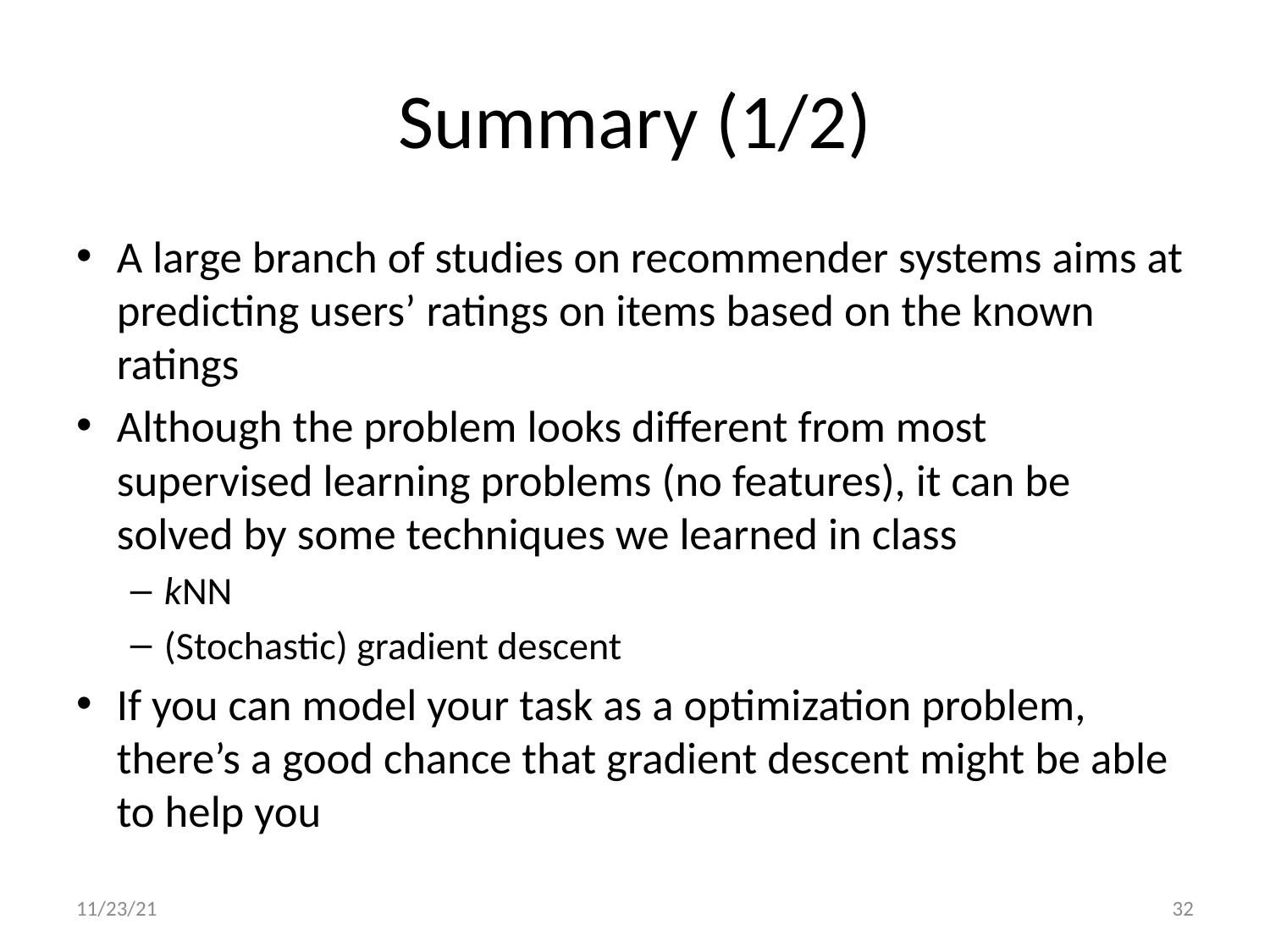

# Summary (1/2)
A large branch of studies on recommender systems aims at predicting users’ ratings on items based on the known ratings
Although the problem looks different from most supervised learning problems (no features), it can be solved by some techniques we learned in class
kNN
(Stochastic) gradient descent
If you can model your task as a optimization problem, there’s a good chance that gradient descent might be able to help you
11/23/21
32